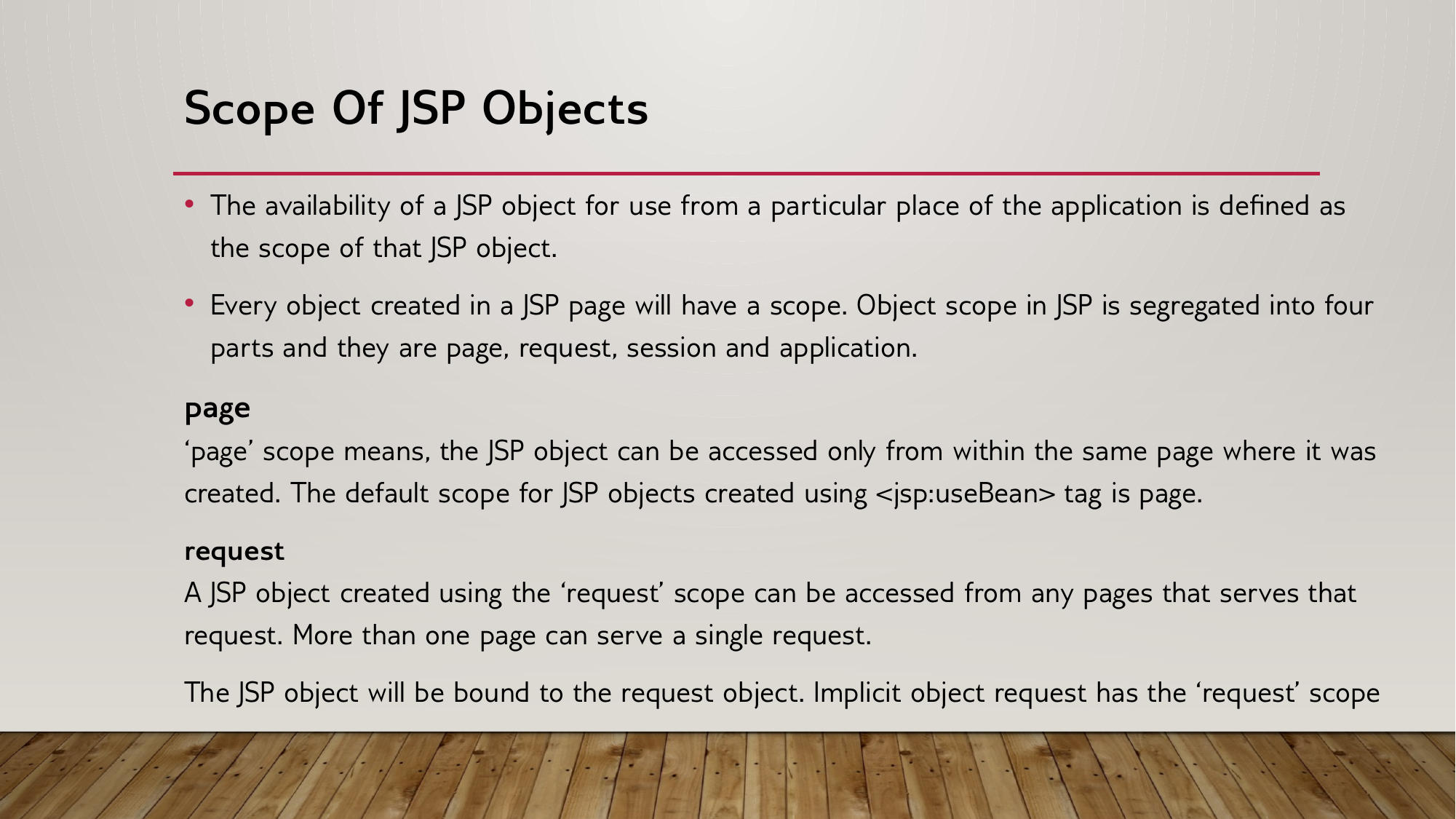

# Scope Of JSP Objects
The availability of a JSP object for use from a particular place of the application is defined as the scope of that JSP object.
Every object created in a JSP page will have a scope. Object scope in JSP is segregated into four parts and they are page, request, session and application.
page
‘page’ scope means, the JSP object can be accessed only from within the same page where it was created. The default scope for JSP objects created using <jsp:useBean> tag is page.
request
A JSP object created using the ‘request’ scope can be accessed from any pages that serves that request. More than one page can serve a single request.
The JSP object will be bound to the request object. Implicit object request has the ‘request’ scope